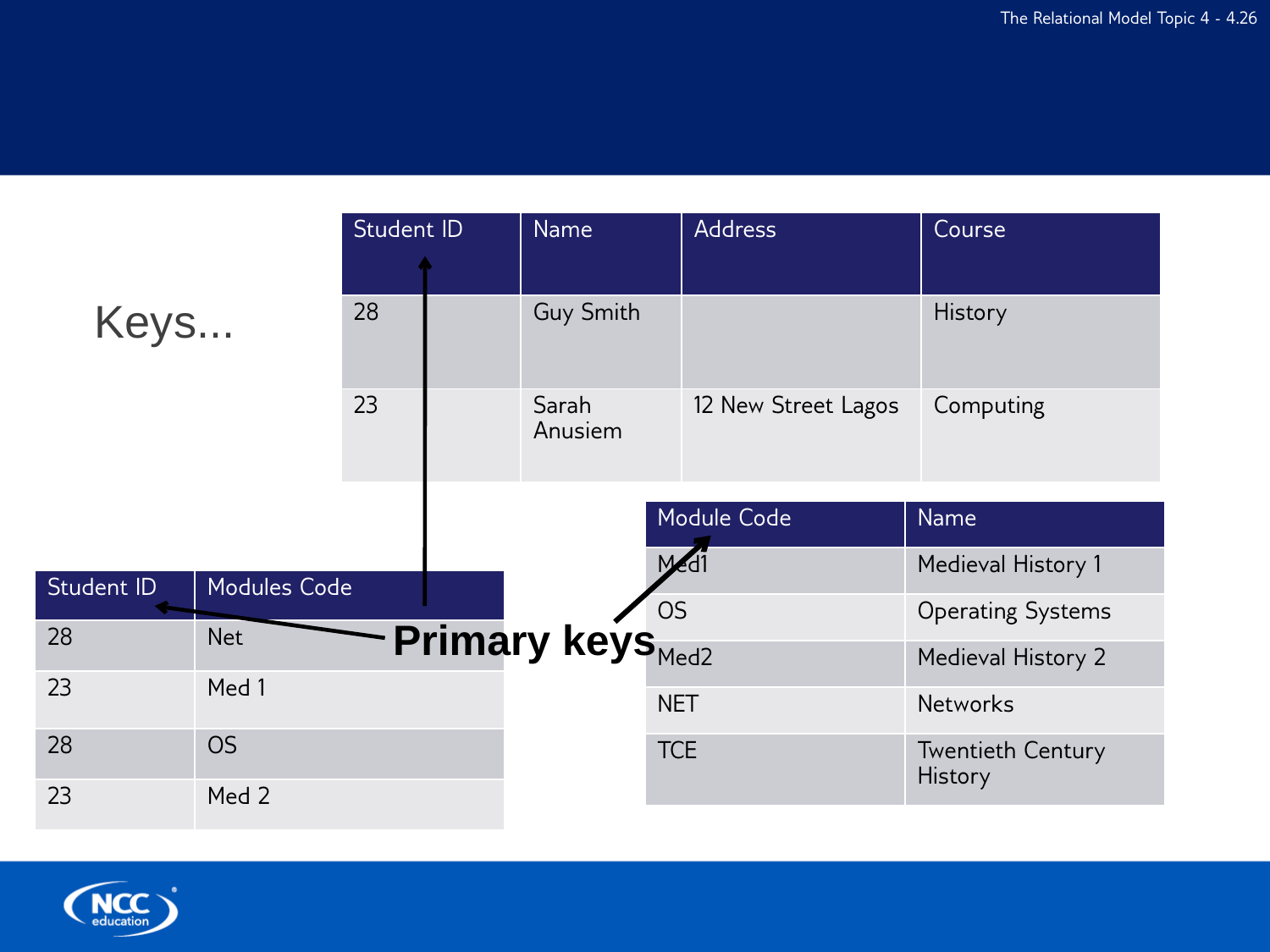

| Student ID | Name | Address | Course |
| --- | --- | --- | --- |
| 28 | Guy Smith |  | History |
| 23 | Sarah Anusiem | 12 New Street Lagos | Computing |
Keys...
| Module Code | Name |
| --- | --- |
| Med1 | Medieval History 1 |
| OS | Operating Systems |
| Med2 | Medieval History 2 |
| NET | Networks |
| TCE | Twentieth Century History |
| Student ID | Modules Code |
| --- | --- |
| 28 | Net |
| 23 | Med 1 |
| 28 | OS |
| 23 | Med 2 |
Primary keys